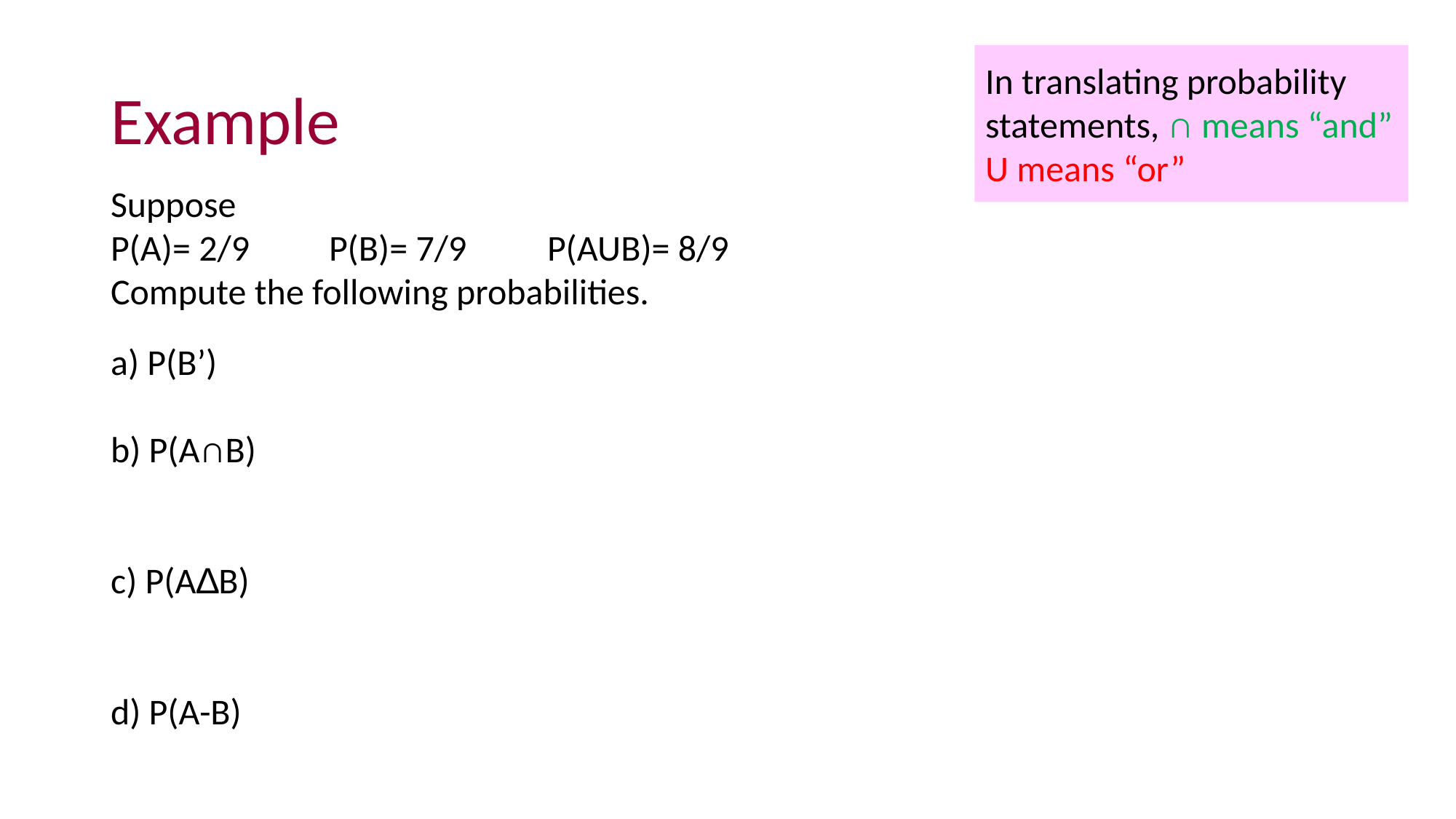

# Example
In translating probability statements, ∩ means “and”
U means “or”
Suppose
P(A)= 2/9	P(B)= 7/9	P(AUB)= 8/9
Compute the following probabilities.
a) P(B’)

b) P(A∩B)

c) P(A∆B)

d) P(A-B)